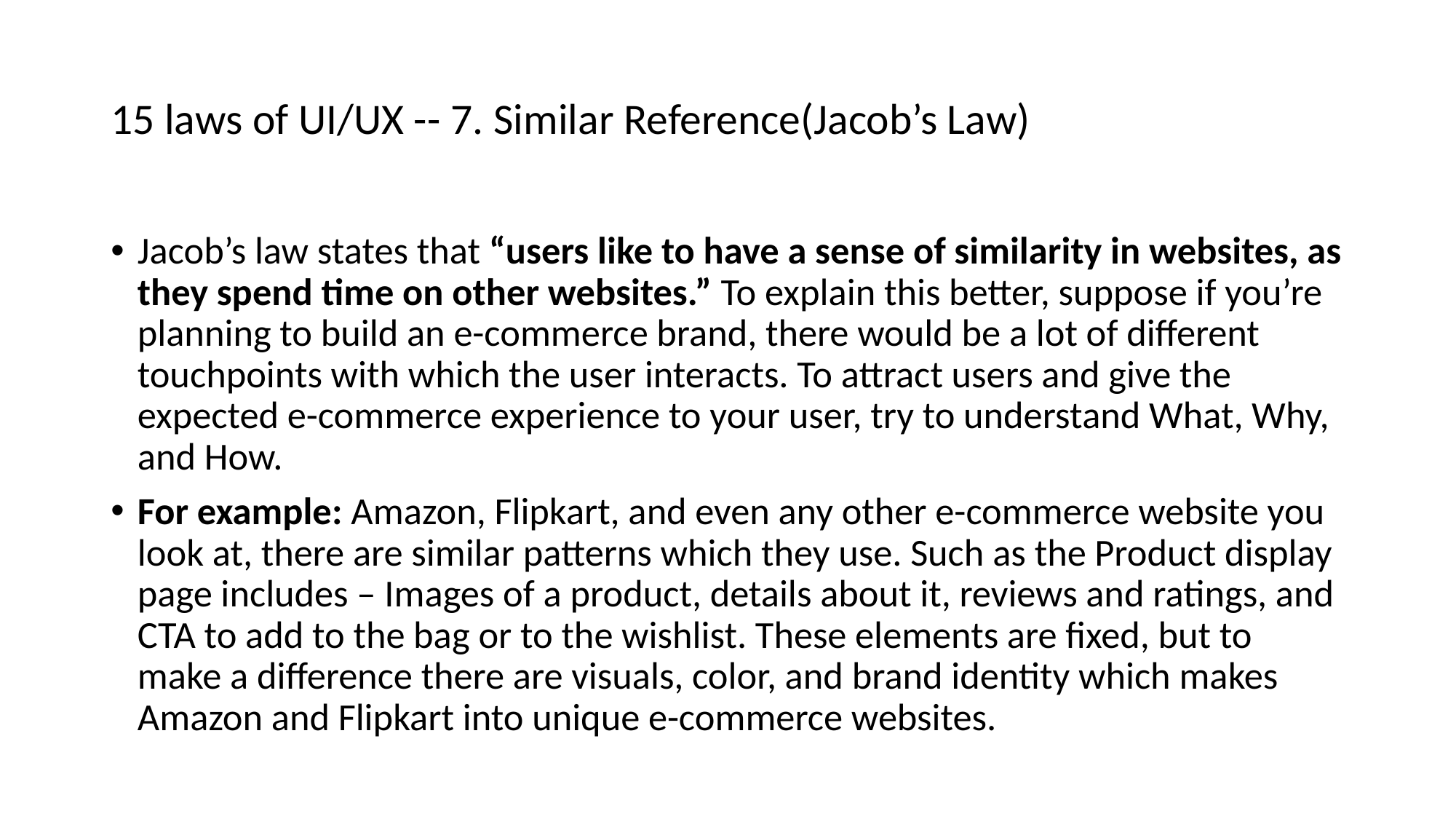

# 15 laws of UI/UX -- 7. Similar Reference(Jacob’s Law)
Jacob’s law states that “users like to have a sense of similarity in websites, as they spend time on other websites.” To explain this better, suppose if you’re planning to build an e-commerce brand, there would be a lot of different touchpoints with which the user interacts. To attract users and give the expected e-commerce experience to your user, try to understand What, Why, and How.
For example: Amazon, Flipkart, and even any other e-commerce website you look at, there are similar patterns which they use. Such as the Product display page includes – Images of a product, details about it, reviews and ratings, and CTA to add to the bag or to the wishlist. These elements are fixed, but to make a difference there are visuals, color, and brand identity which makes Amazon and Flipkart into unique e-commerce websites.